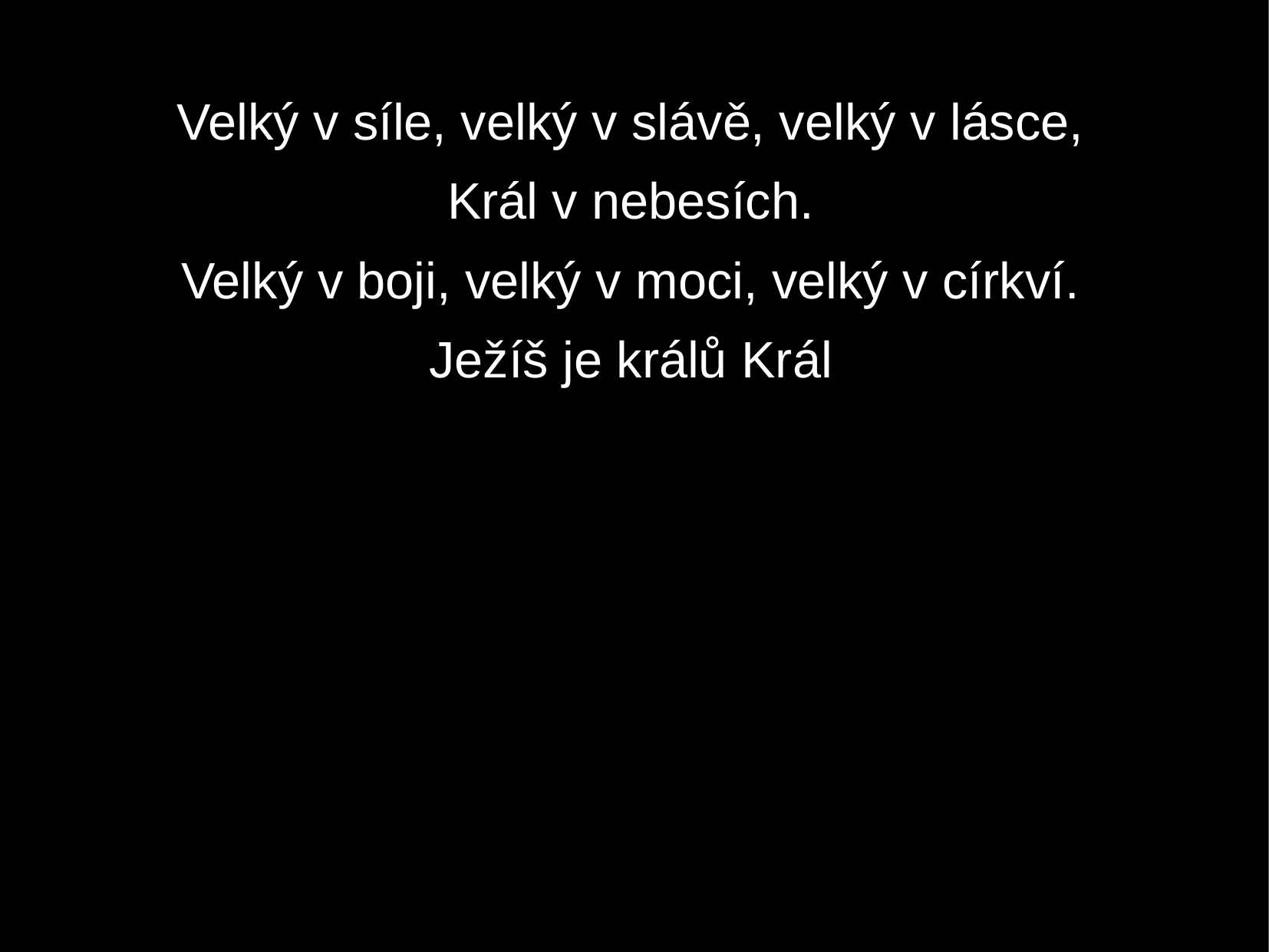

Velký v síle, velký v slávě, velký v lásce,
Král v nebesích.
Velký v boji, velký v moci, velký v církví.
Ježíš je králů Král